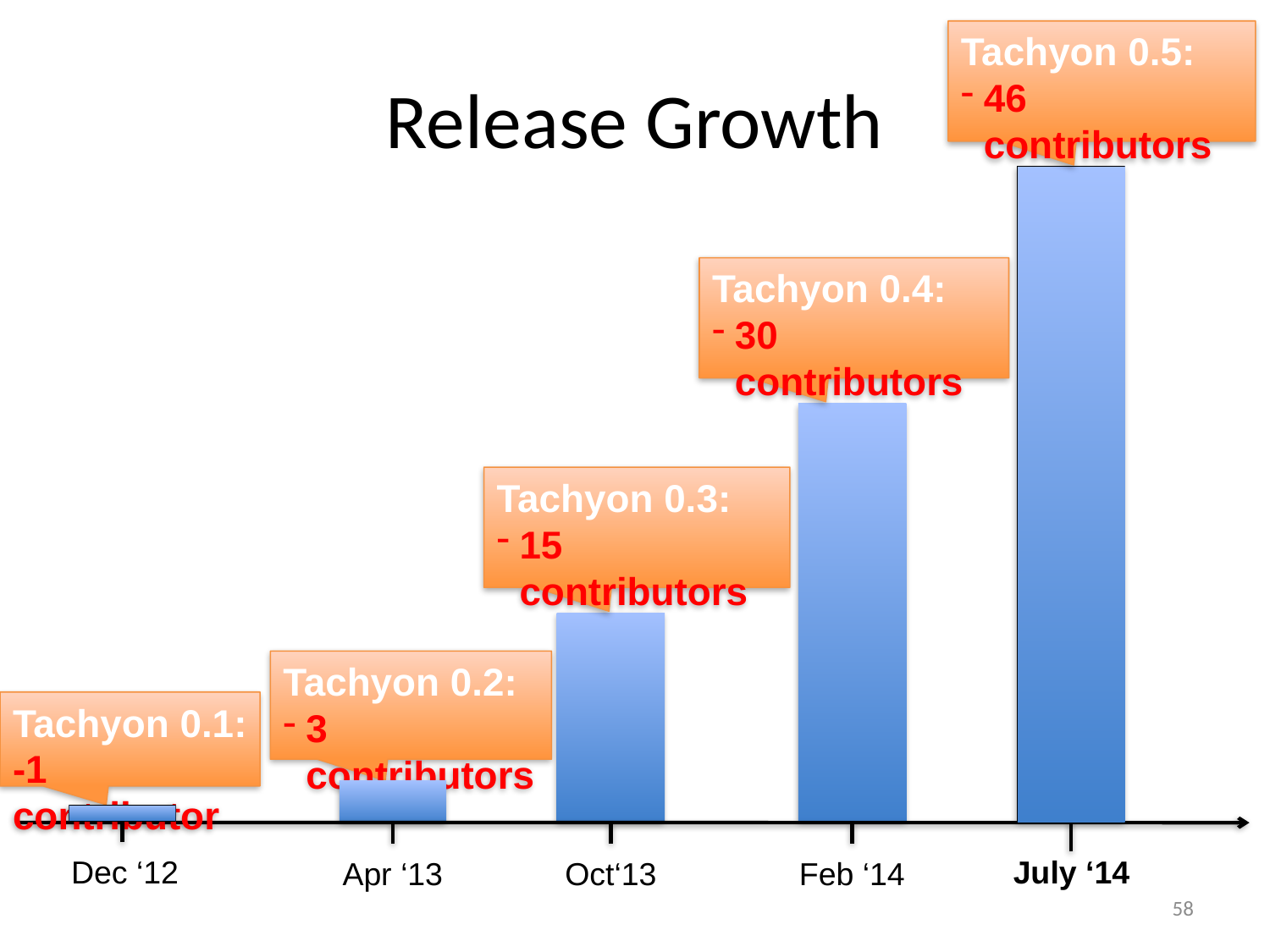

Tachyon 0.5:
46 contributors
# Release Growth

July ‘14
Tachyon 0.4:
30 contributors

Feb ‘14
Tachyon 0.3:
15 contributors

Oct‘13
Tachyon 0.2:
3 contributors
Tachyon 0.1:
-1 contributor

Apr ‘13

Dec ‘12
58